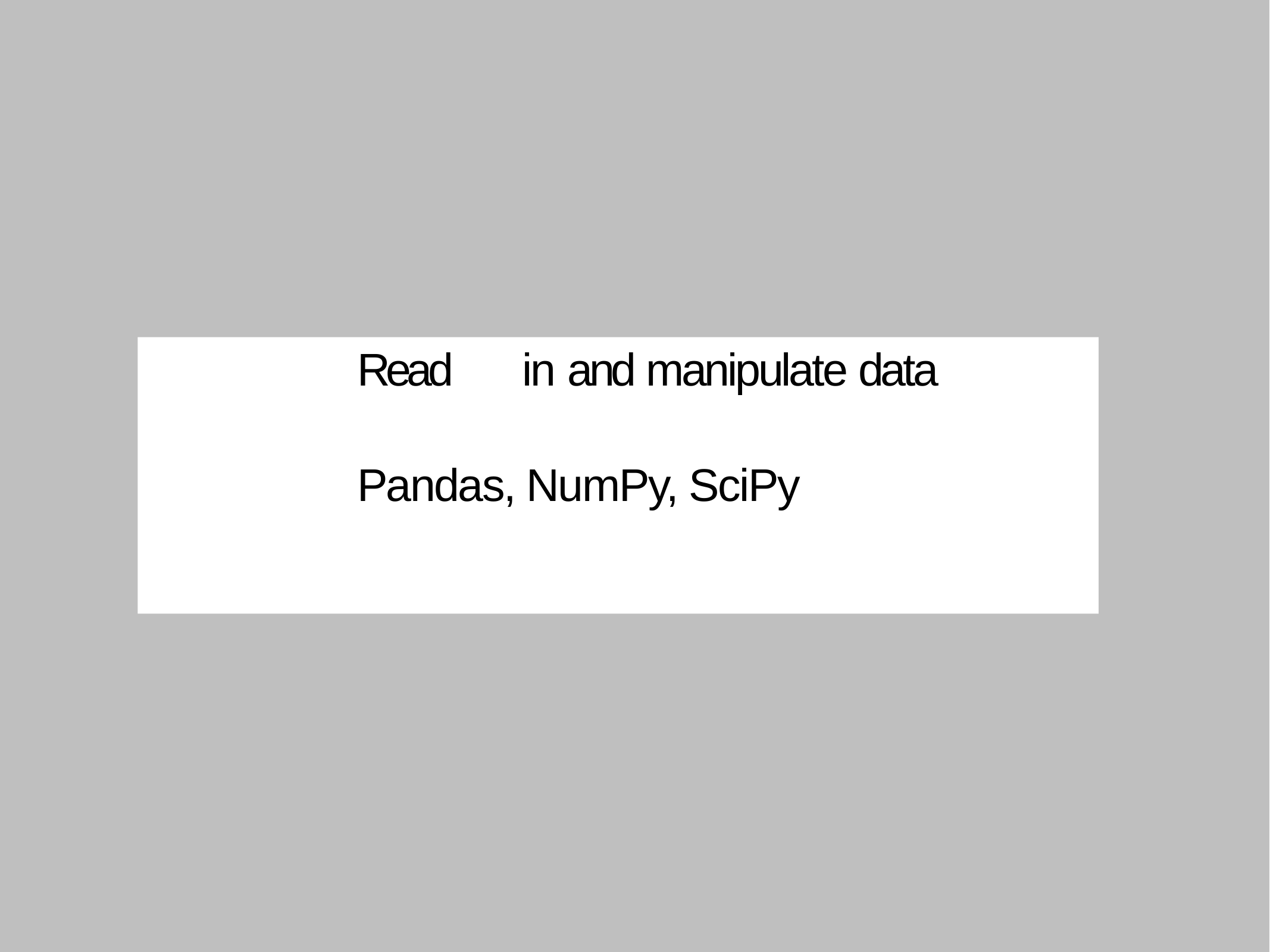

Read	in and manipulate data

Pandas, NumPy, SciPy